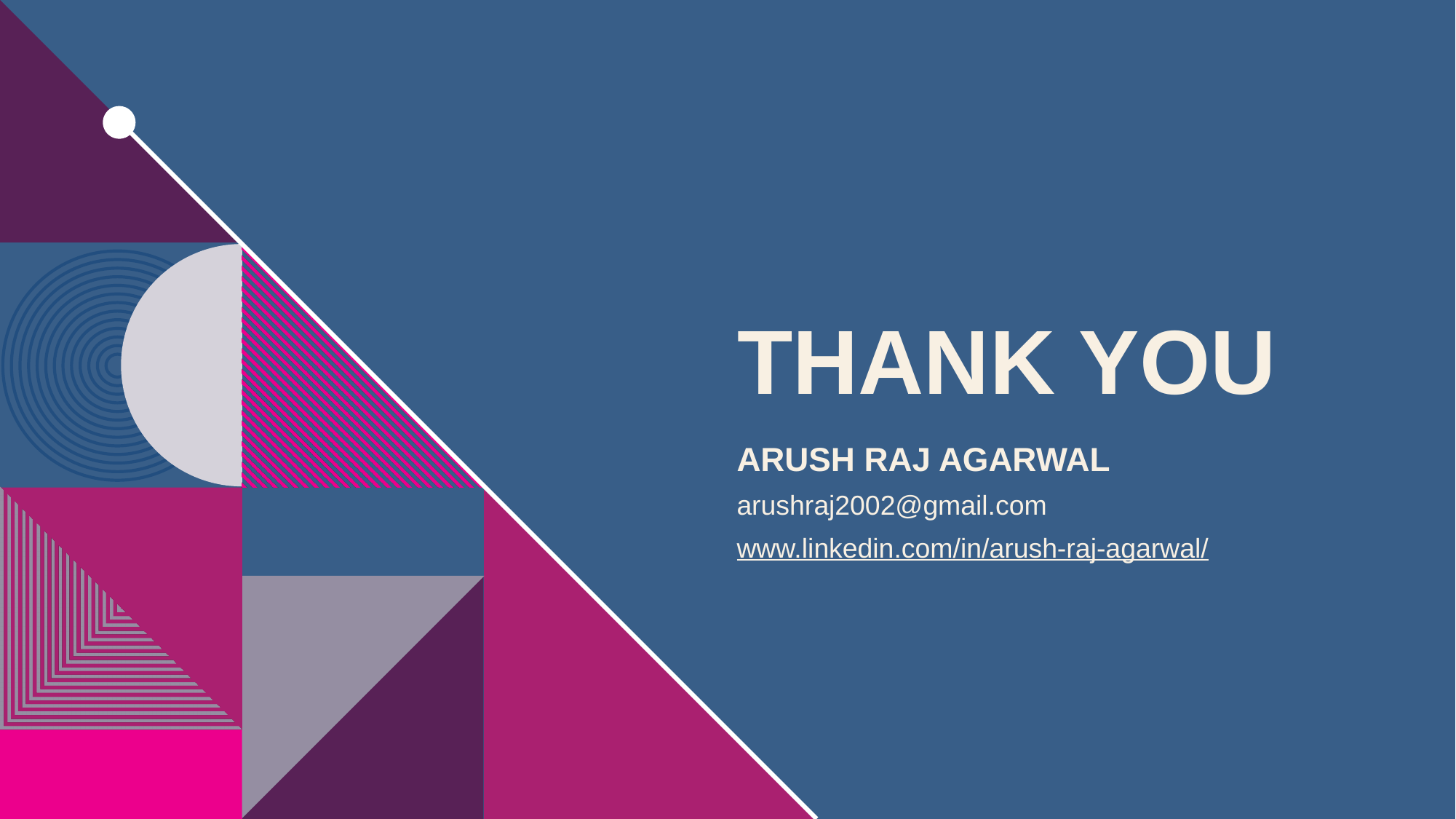

# THANK YOU
ARUSH RAJ AGARWAL
arushraj2002@gmail.com
www.linkedin.com/in/arush-raj-agarwal/